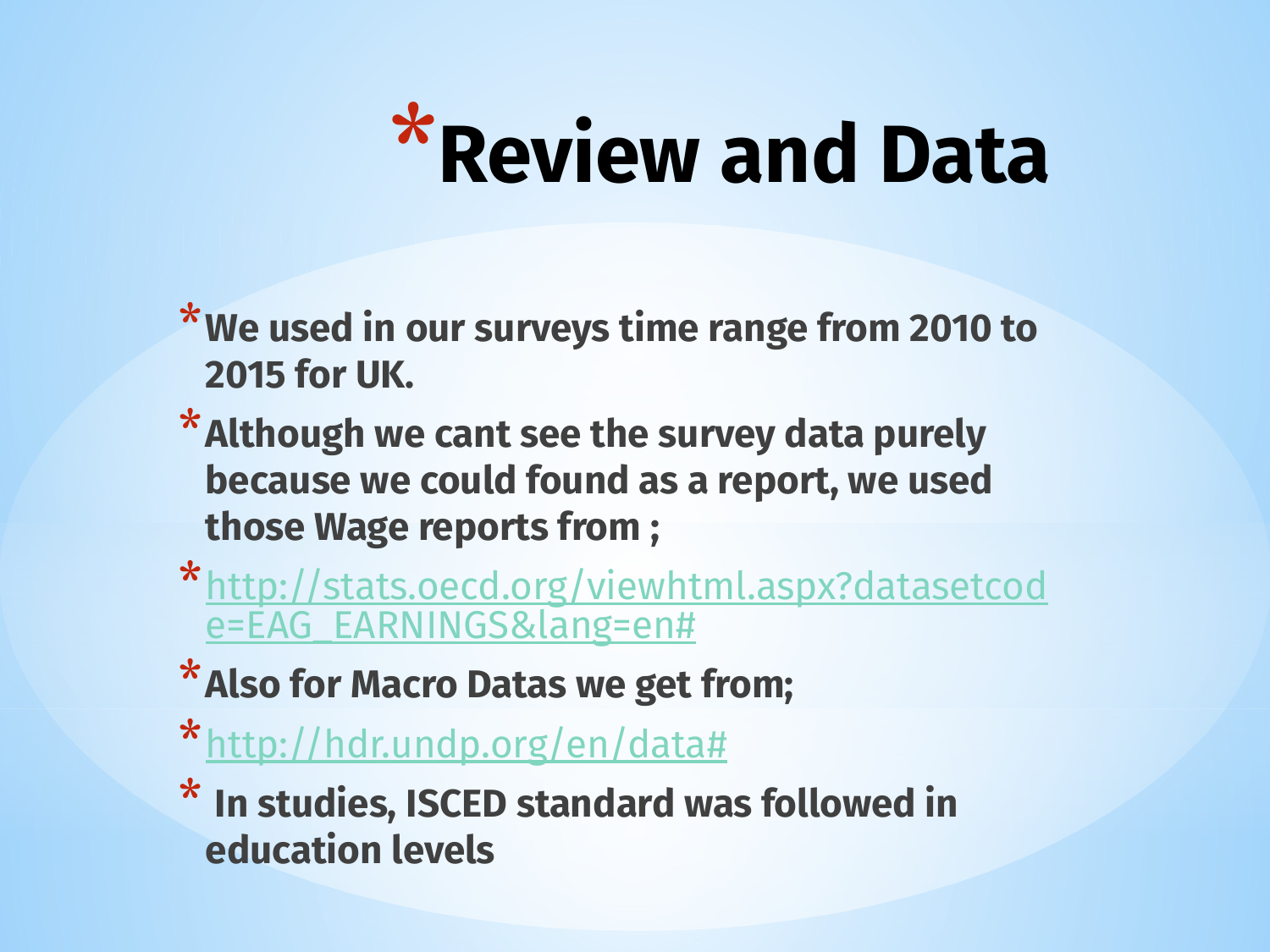

# Review and Data
We used in our surveys time range from 2010 to 2015 for UK.
Although we cant see the survey data purely because we could found as a report, we used those Wage reports from ;
http://stats.oecd.org/viewhtml.aspx?datasetcode=EAG_EARNINGS&lang=en#
Also for Macro Datas we get from;
http://hdr.undp.org/en/data#
 In studies, ISCED standard was followed in education levels